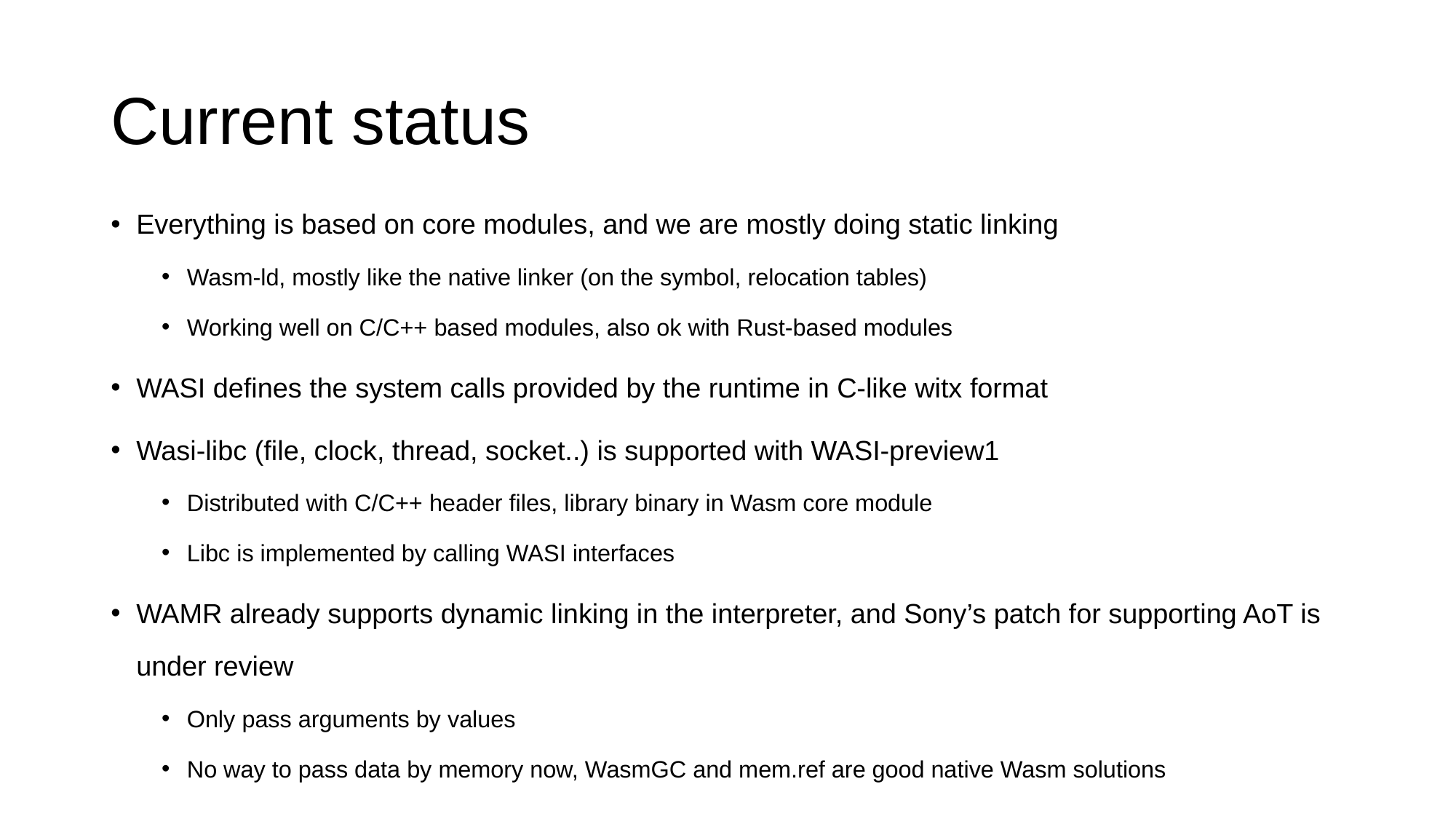

# Current status
Everything is based on core modules, and we are mostly doing static linking
Wasm-ld, mostly like the native linker (on the symbol, relocation tables)
Working well on C/C++ based modules, also ok with Rust-based modules
WASI defines the system calls provided by the runtime in C-like witx format
Wasi-libc (file, clock, thread, socket..) is supported with WASI-preview1
Distributed with C/C++ header files, library binary in Wasm core module
Libc is implemented by calling WASI interfaces
WAMR already supports dynamic linking in the interpreter, and Sony’s patch for supporting AoT is under review
Only pass arguments by values
No way to pass data by memory now, WasmGC and mem.ref are good native Wasm solutions